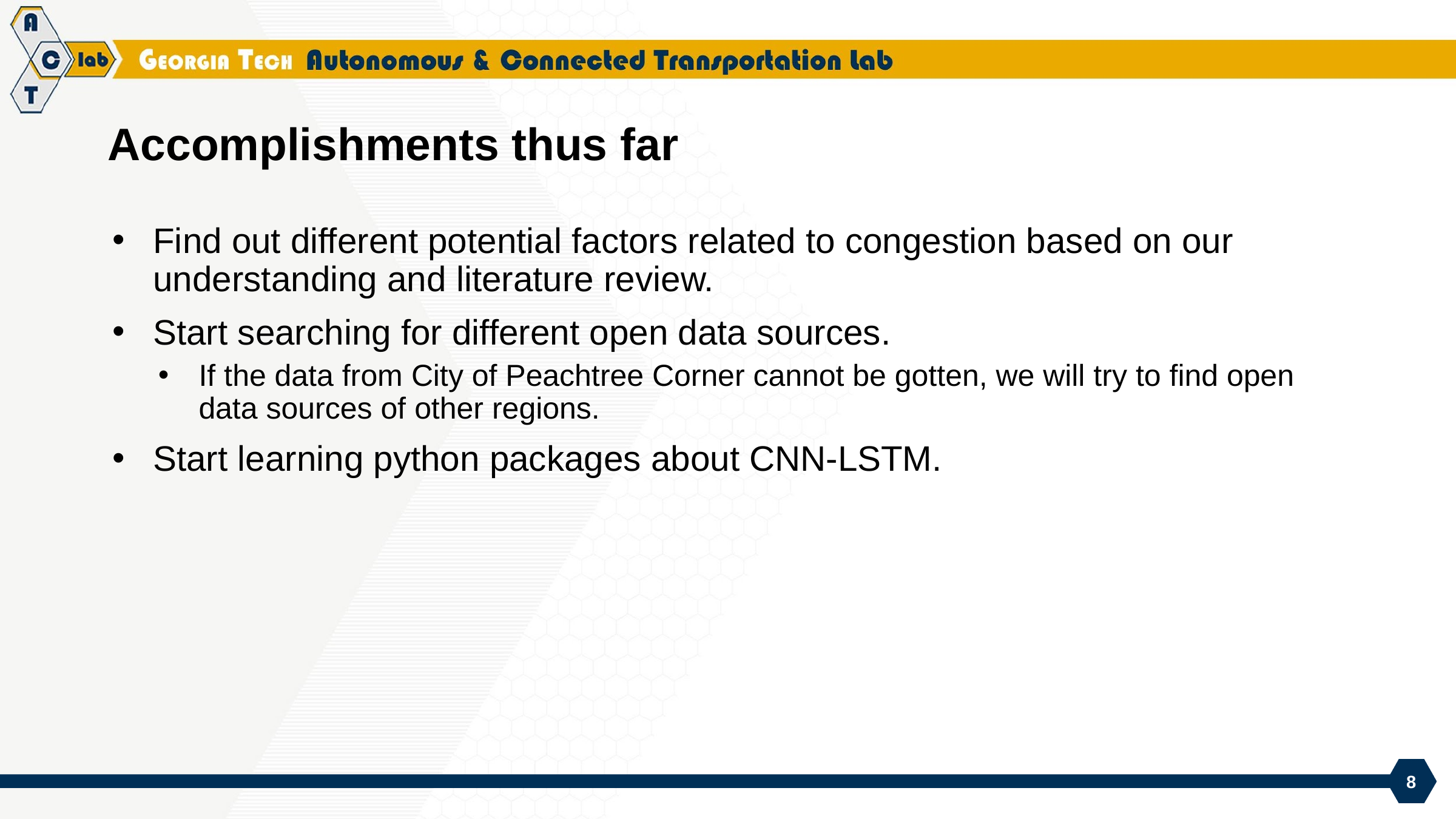

# Accomplishments thus far
Find out different potential factors related to congestion based on our understanding and literature review.
Start searching for different open data sources.
If the data from City of Peachtree Corner cannot be gotten, we will try to find open data sources of other regions.
Start learning python packages about CNN-LSTM.
8